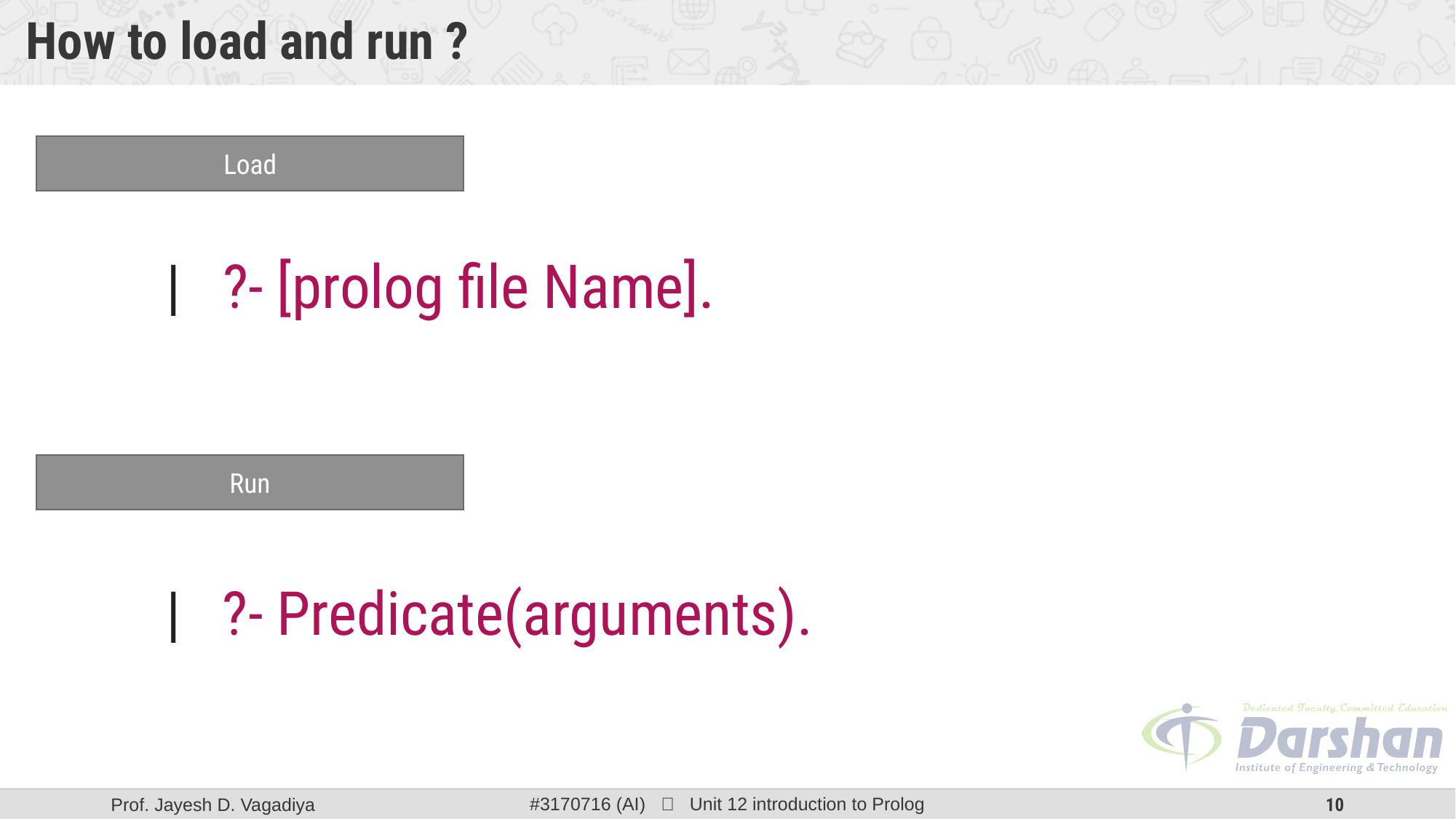

# How to load and run ?
Load
|   ?- [prolog file Name].
Run
|   ?- Predicate(arguments).